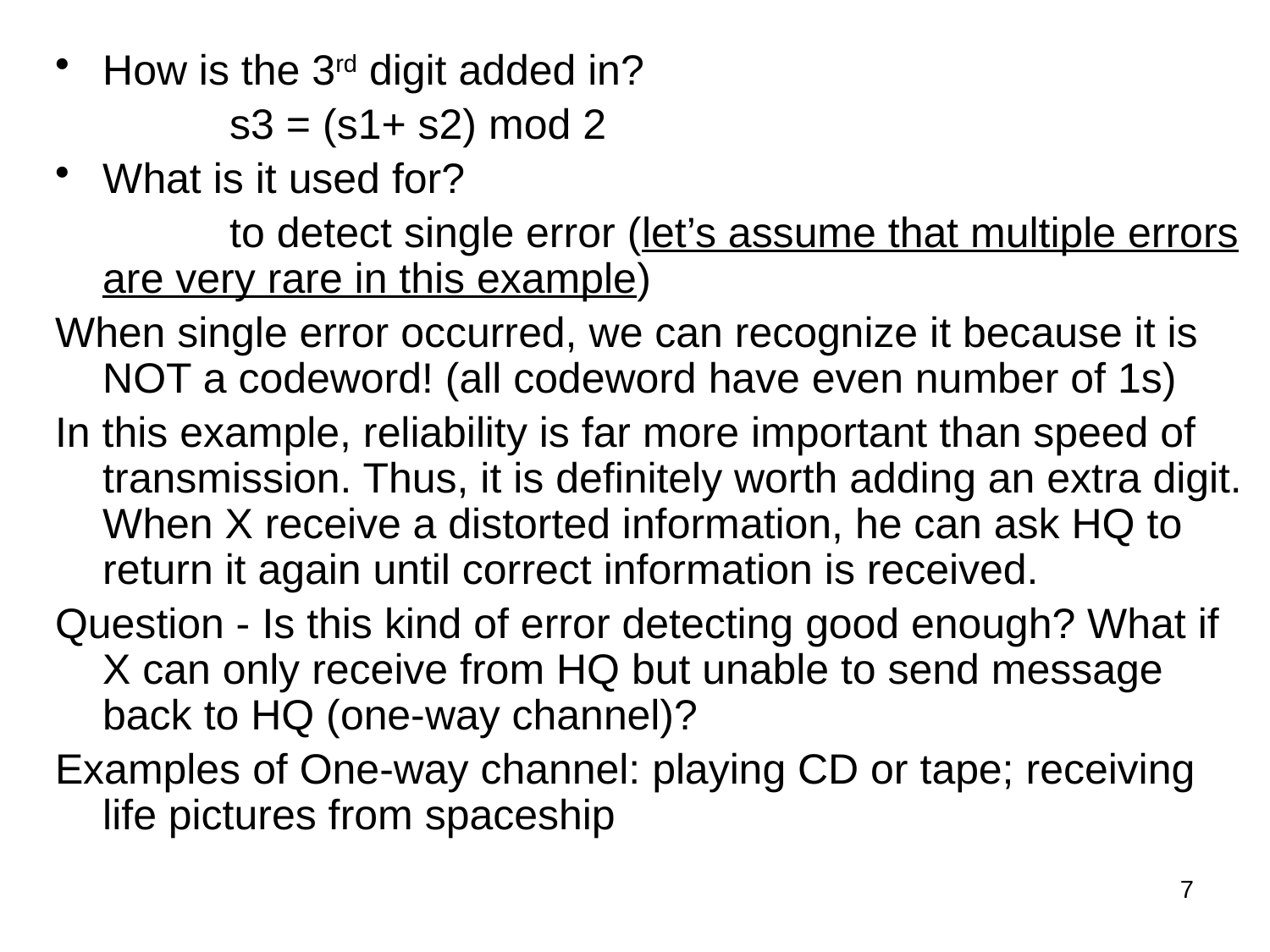

How is the 3rd digit added in?
		s3 = (s1+ s2) mod 2
What is it used for?
		to detect single error (let’s assume that multiple errors are very rare in this example)
When single error occurred, we can recognize it because it is NOT a codeword! (all codeword have even number of 1s)
In this example, reliability is far more important than speed of transmission. Thus, it is definitely worth adding an extra digit. When X receive a distorted information, he can ask HQ to return it again until correct information is received.
Question - Is this kind of error detecting good enough? What if X can only receive from HQ but unable to send message back to HQ (one-way channel)?
Examples of One-way channel: playing CD or tape; receiving life pictures from spaceship

7